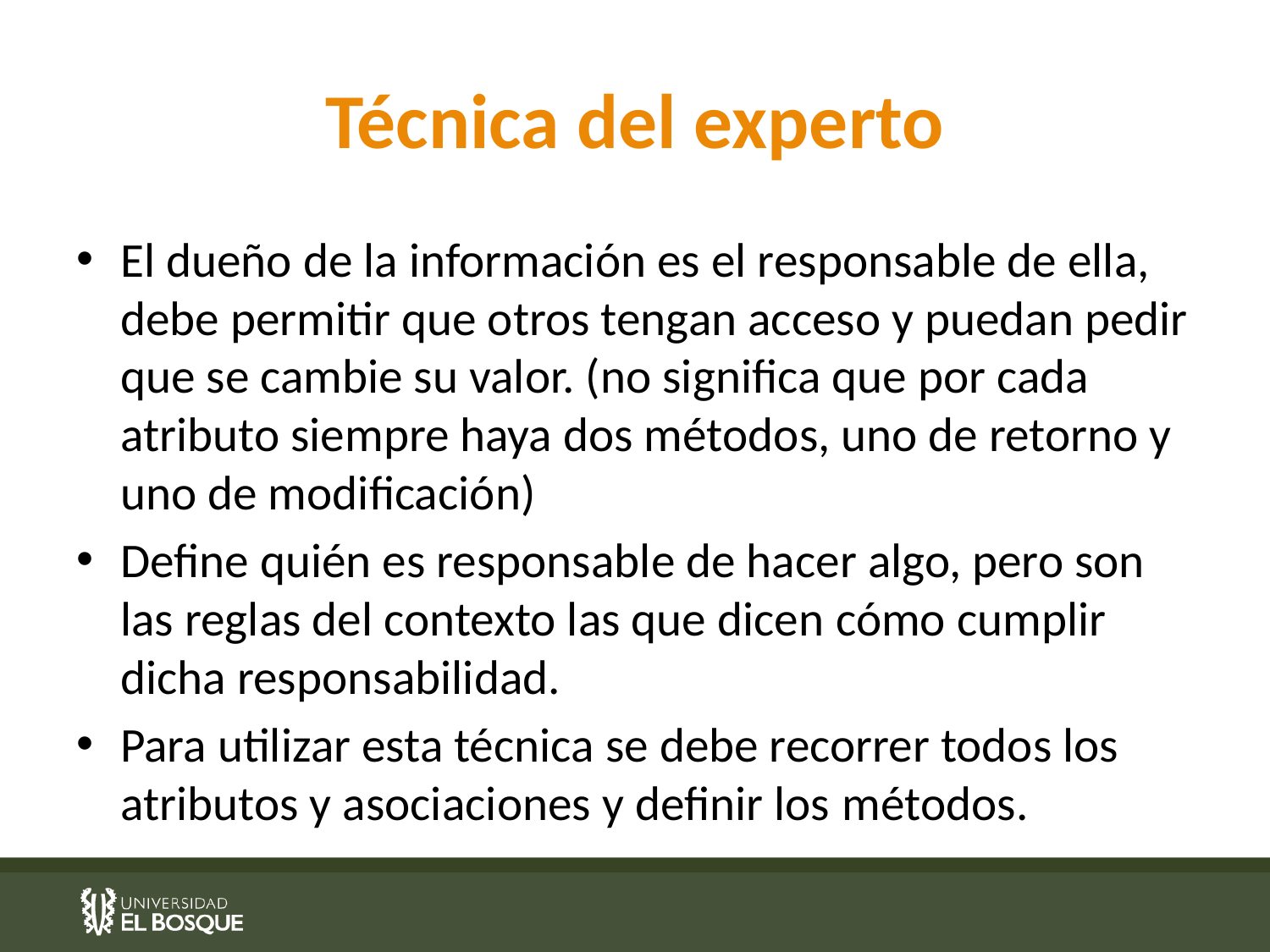

# Técnica del experto
El dueño de la información es el responsable de ella, debe permitir que otros tengan acceso y puedan pedir que se cambie su valor. (no significa que por cada atributo siempre haya dos métodos, uno de retorno y uno de modificación)
Define quién es responsable de hacer algo, pero son las reglas del contexto las que dicen cómo cumplir dicha responsabilidad.
Para utilizar esta técnica se debe recorrer todos los atributos y asociaciones y definir los métodos.